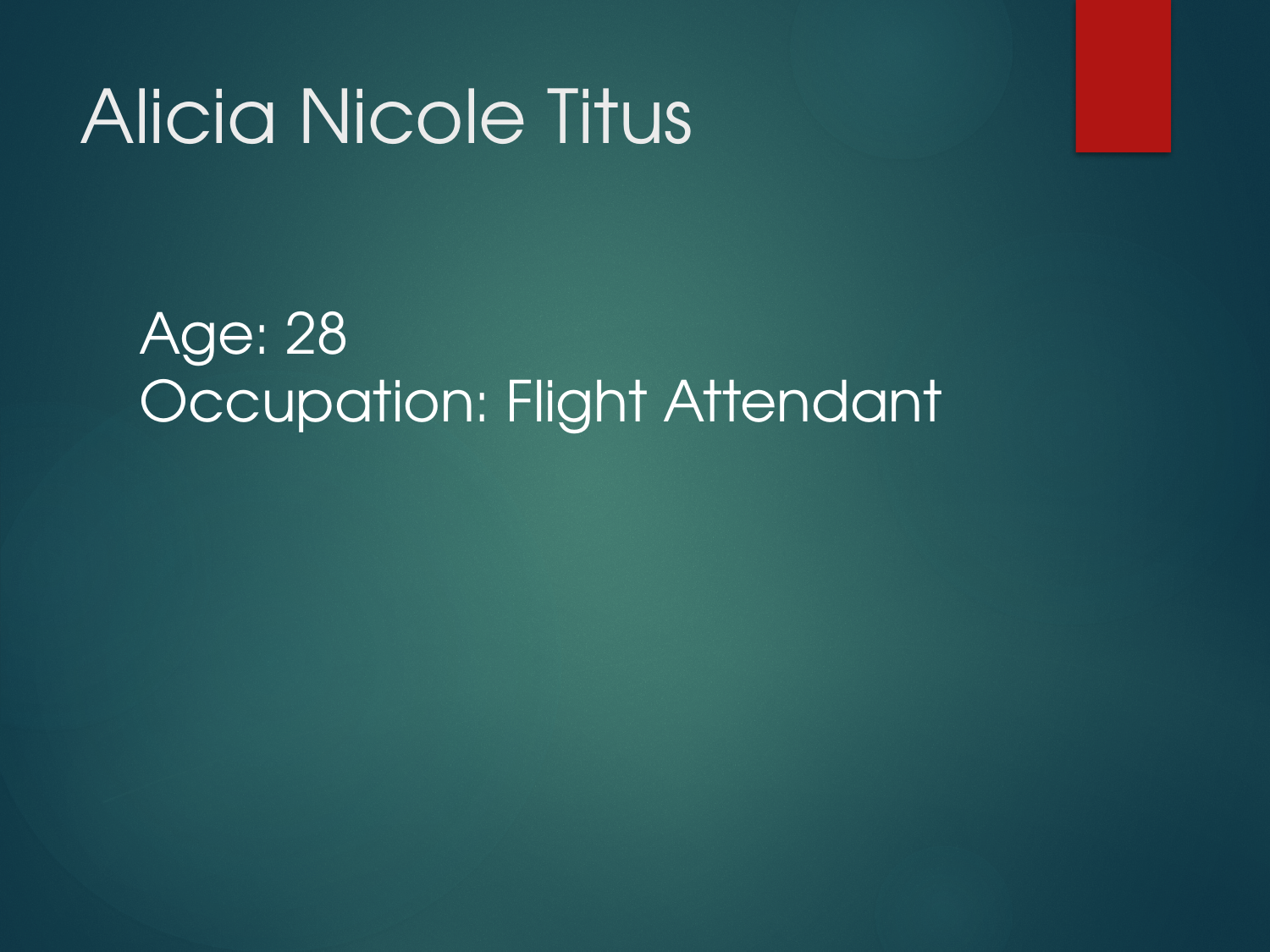

# Alicia Nicole Titus

Age: 28
Occupation: Flight Attendant